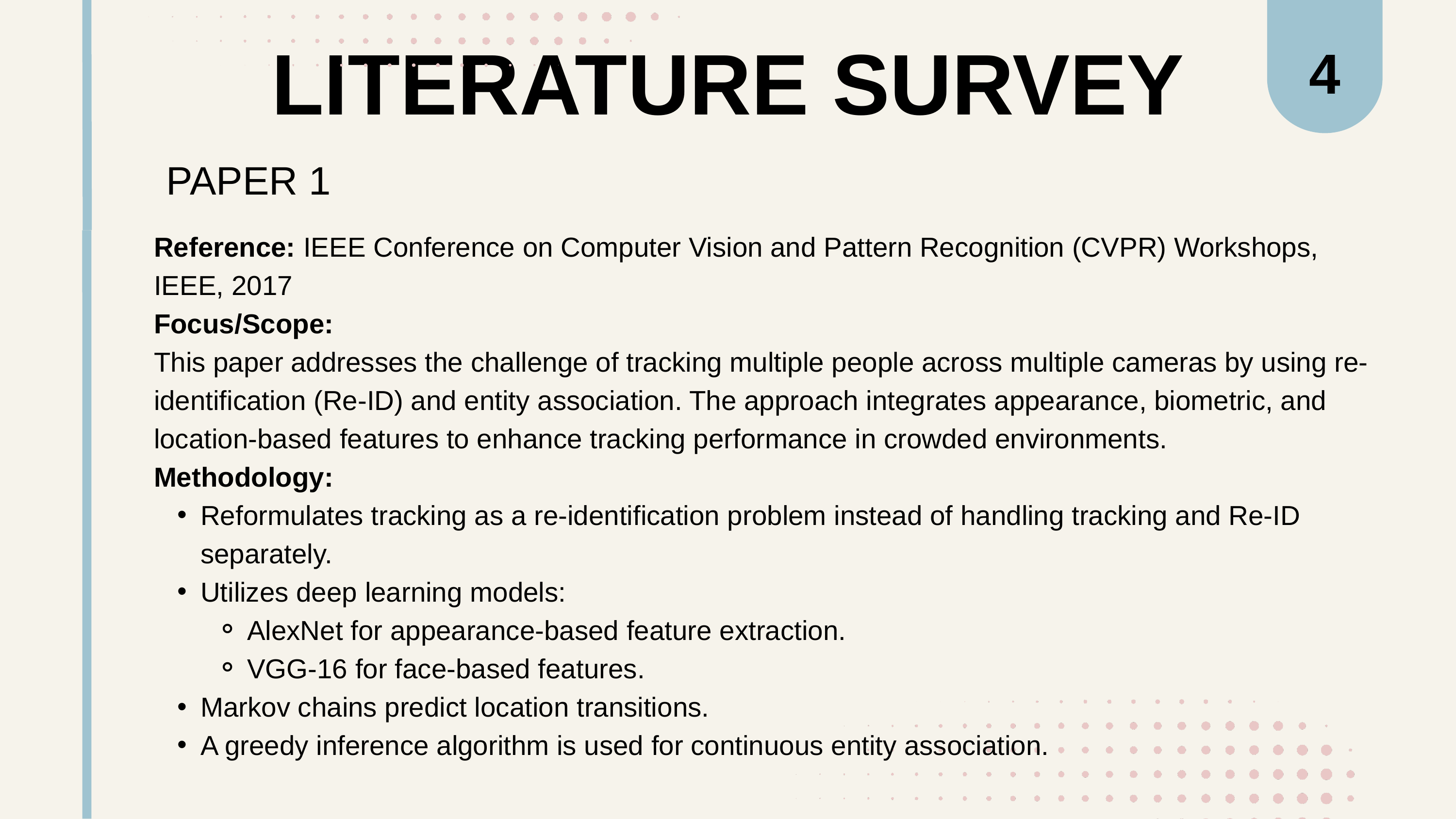

4

LITERATURE SURVEY
PAPER 1
Reference: IEEE Conference on Computer Vision and Pattern Recognition (CVPR) Workshops, IEEE, 2017
Focus/Scope:
This paper addresses the challenge of tracking multiple people across multiple cameras by using re-identification (Re-ID) and entity association. The approach integrates appearance, biometric, and location-based features to enhance tracking performance in crowded environments.
Methodology:
Reformulates tracking as a re-identification problem instead of handling tracking and Re-ID separately.
Utilizes deep learning models:
AlexNet for appearance-based feature extraction.
VGG-16 for face-based features.
Markov chains predict location transitions.
A greedy inference algorithm is used for continuous entity association.